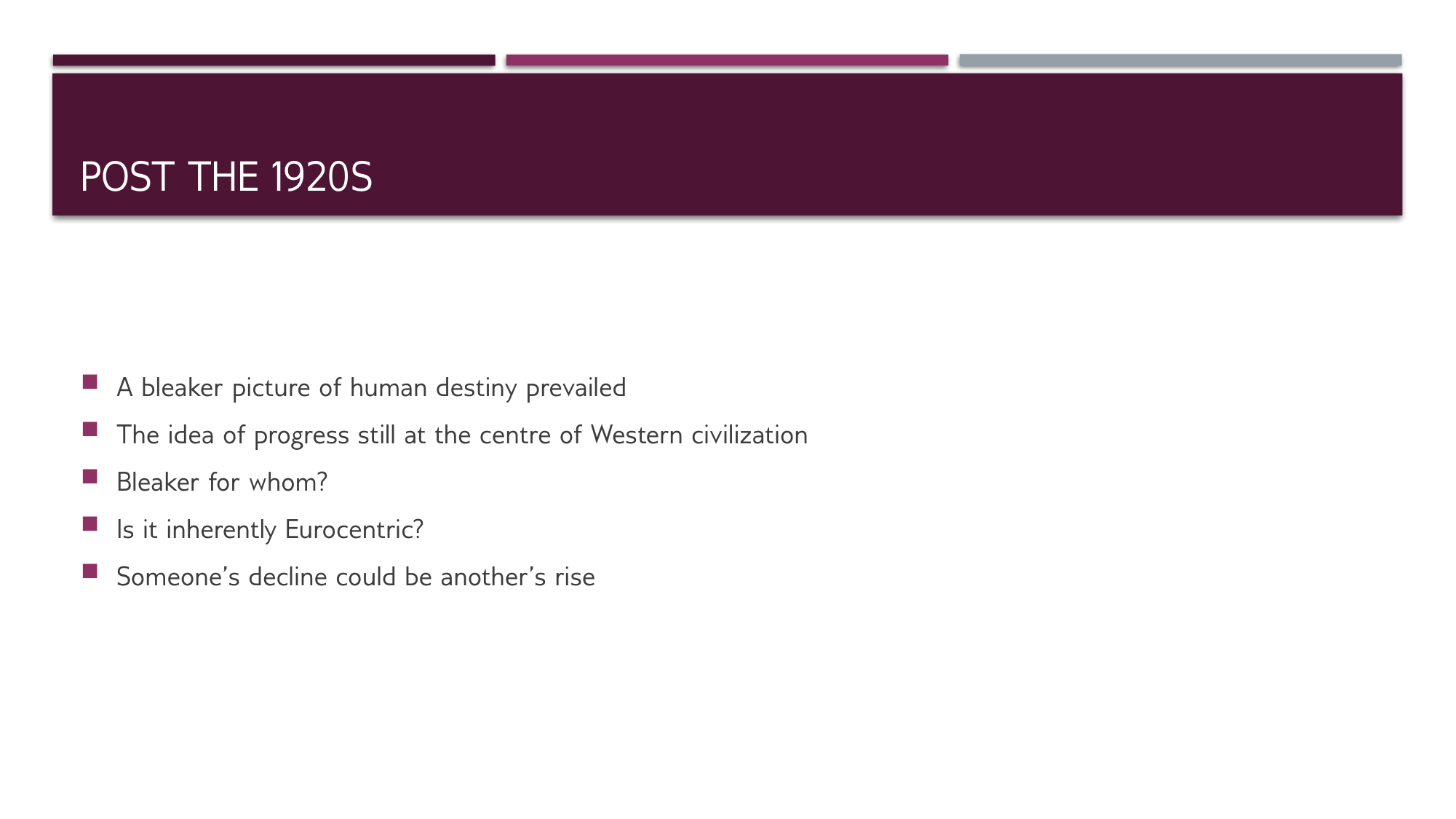

# Post the 1920s
A bleaker picture of human destiny prevailed
The idea of progress still at the centre of Western civilization
Bleaker for whom?
Is it inherently Eurocentric?
Someone’s decline could be another’s rise